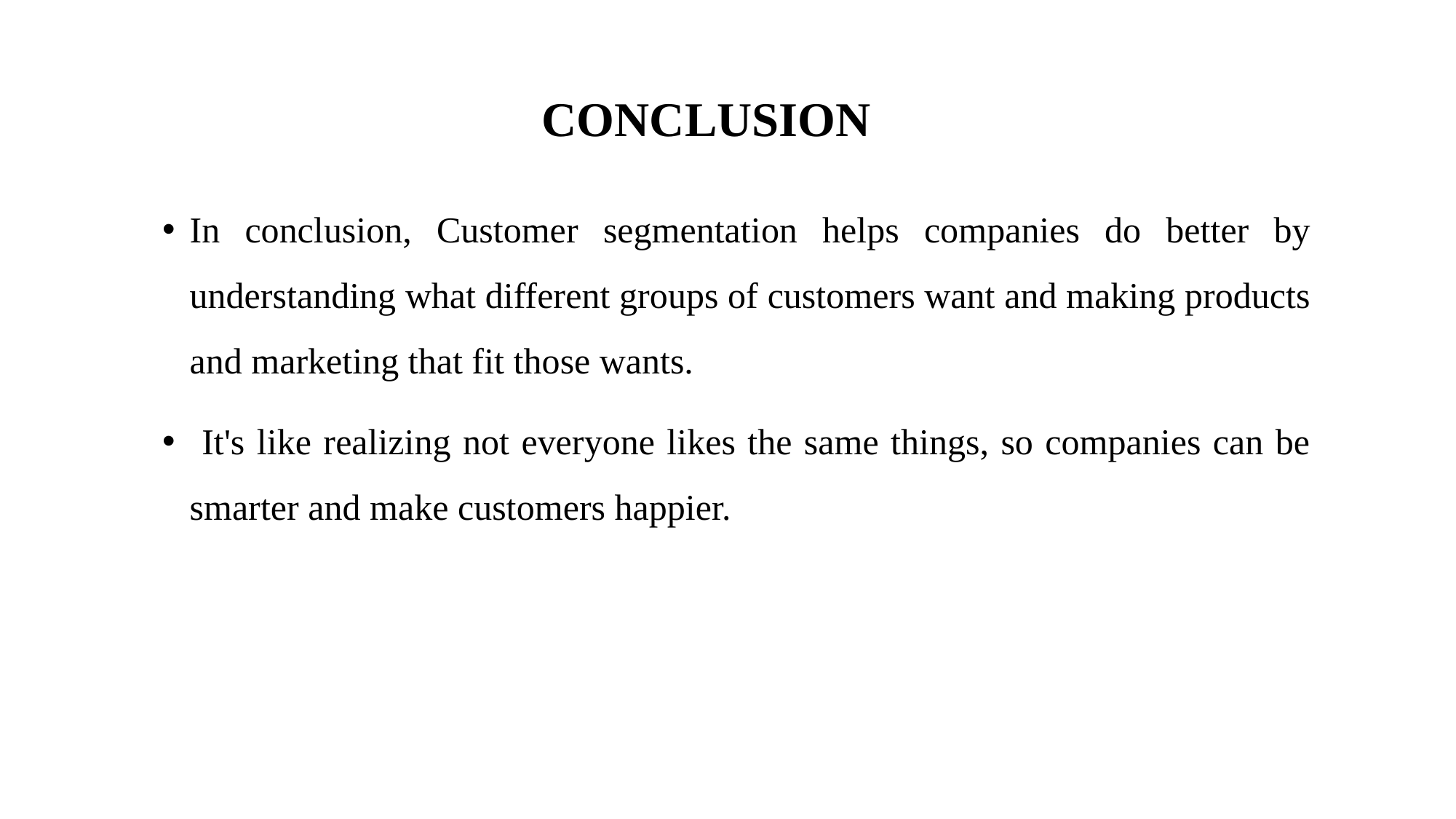

# CONCLUSION
In conclusion, Customer segmentation helps companies do better by understanding what different groups of customers want and making products and marketing that fit those wants.
 It's like realizing not everyone likes the same things, so companies can be smarter and make customers happier.